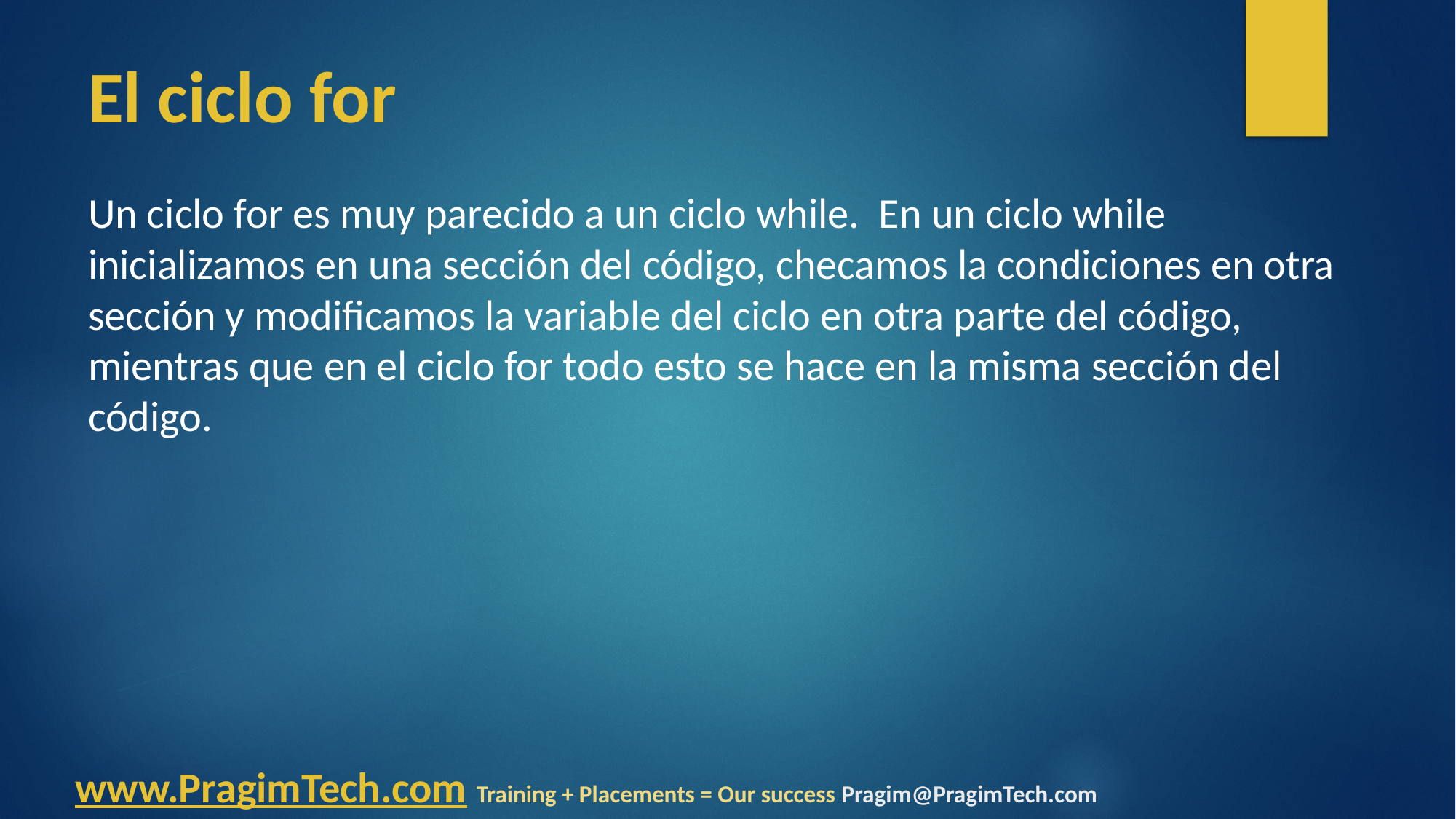

# El ciclo for
Un ciclo for es muy parecido a un ciclo while.  En un ciclo while inicializamos en una sección del código, checamos la condiciones en otra sección y modificamos la variable del ciclo en otra parte del código, mientras que en el ciclo for todo esto se hace en la misma sección del código.
www.PragimTech.com Training + Placements = Our success Pragim@PragimTech.com